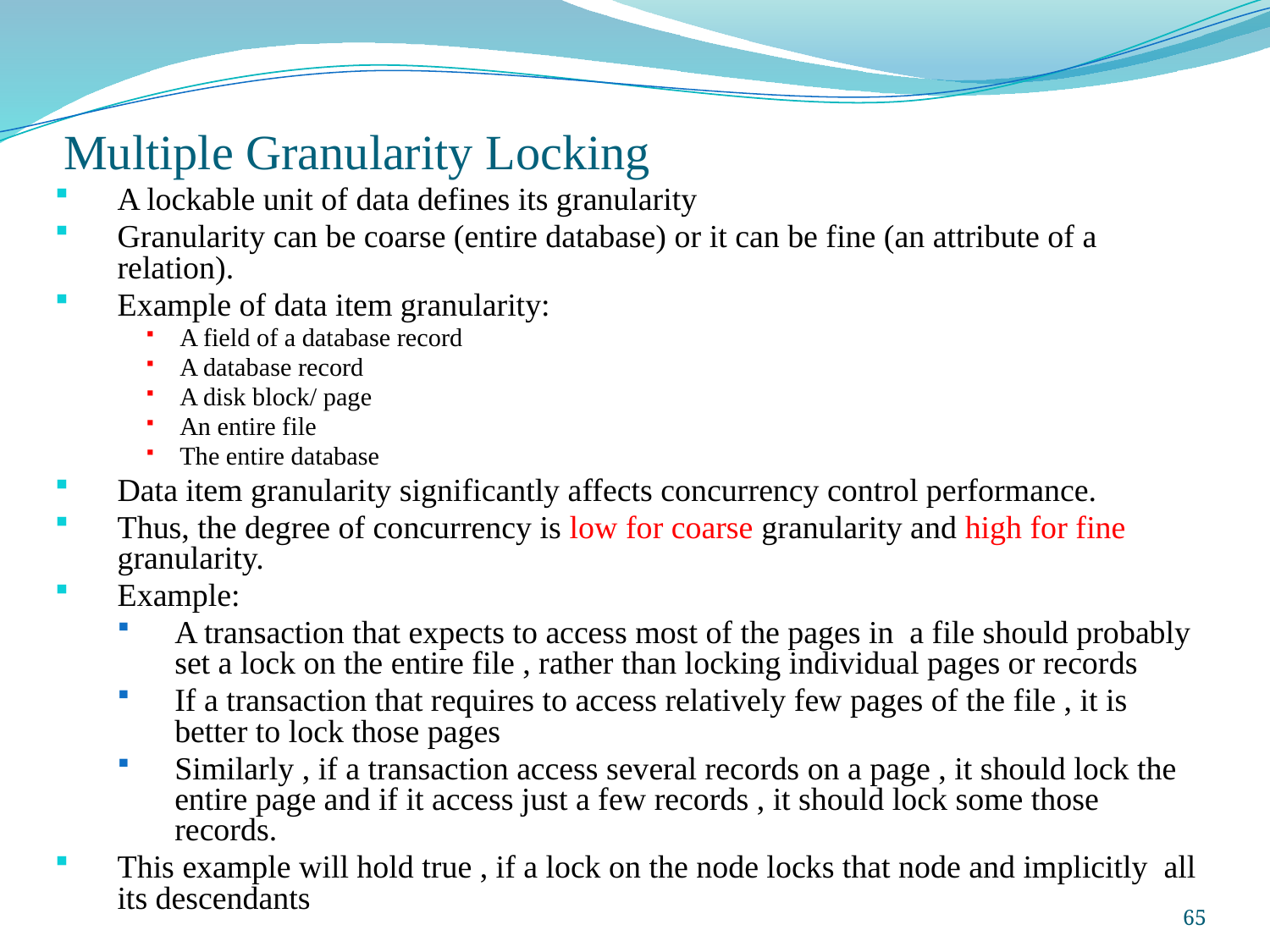

# Multiple Granularity Locking
A lockable unit of data defines its granularity
Granularity can be coarse (entire database) or it can be fine (an attribute of a relation).
Example of data item granularity:
A field of a database record
A database record
A disk block/ page
An entire file
The entire database
Data item granularity significantly affects concurrency control performance.
Thus, the degree of concurrency is low for coarse granularity and high for fine granularity.
Example:
A transaction that expects to access most of the pages in  a file should probably set a lock on the entire file , rather than locking individual pages or records
If a transaction that requires to access relatively few pages of the file , it is better to lock those pages
Similarly , if a transaction access several records on a page , it should lock the entire page and if it access just a few records , it should lock some those records.
This example will hold true , if a lock on the node locks that node and implicitly  all its descendants
65